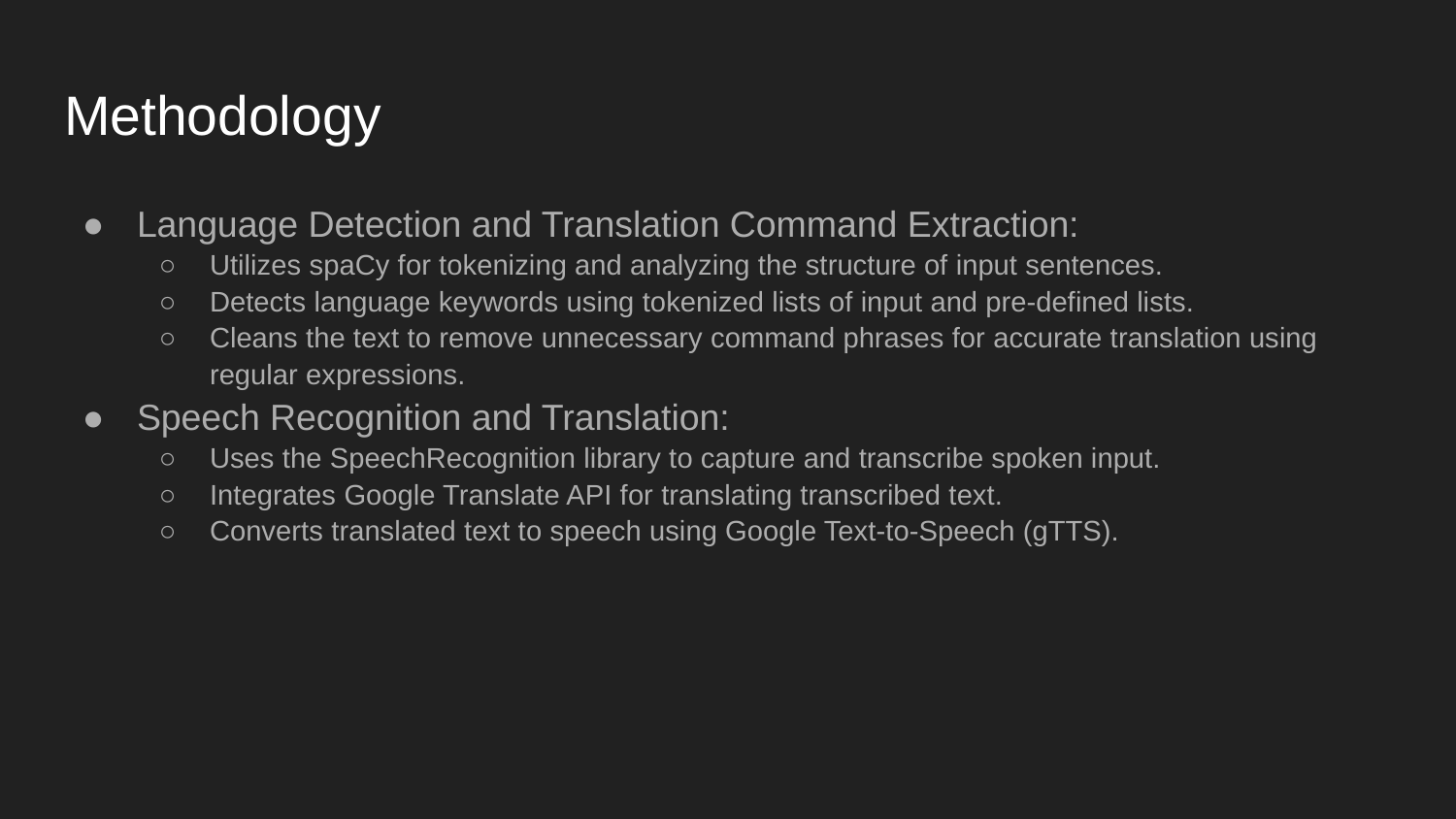

# Methodology
Language Detection and Translation Command Extraction:
Utilizes spaCy for tokenizing and analyzing the structure of input sentences.
Detects language keywords using tokenized lists of input and pre-defined lists.
Cleans the text to remove unnecessary command phrases for accurate translation using regular expressions.
Speech Recognition and Translation:
Uses the SpeechRecognition library to capture and transcribe spoken input.
Integrates Google Translate API for translating transcribed text.
Converts translated text to speech using Google Text-to-Speech (gTTS).